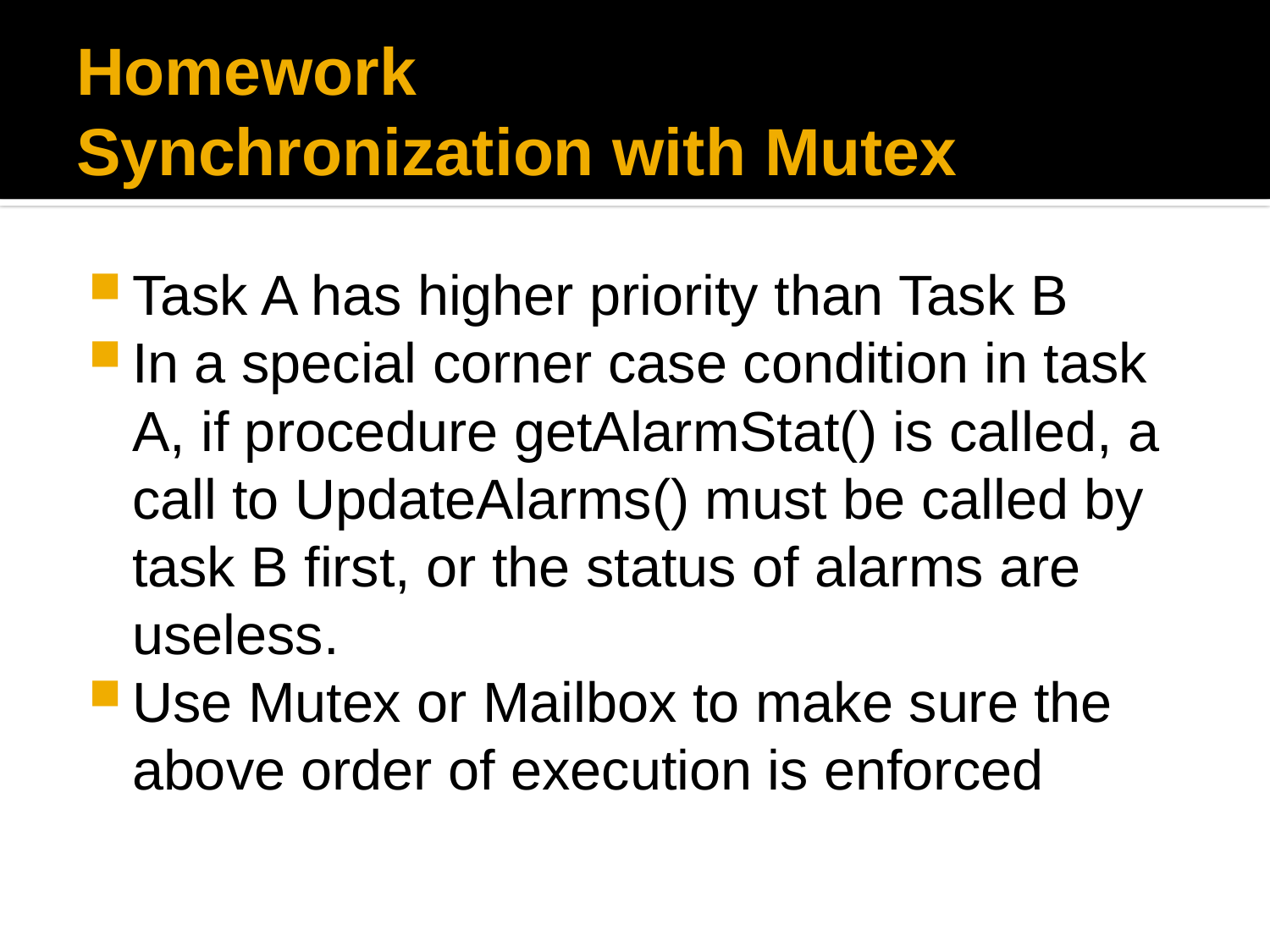

# Homework Synchronization with Mutex
Task A has higher priority than Task B
In a special corner case condition in task A, if procedure getAlarmStat() is called, a call to UpdateAlarms() must be called by task B first, or the status of alarms are useless.
Use Mutex or Mailbox to make sure the above order of execution is enforced